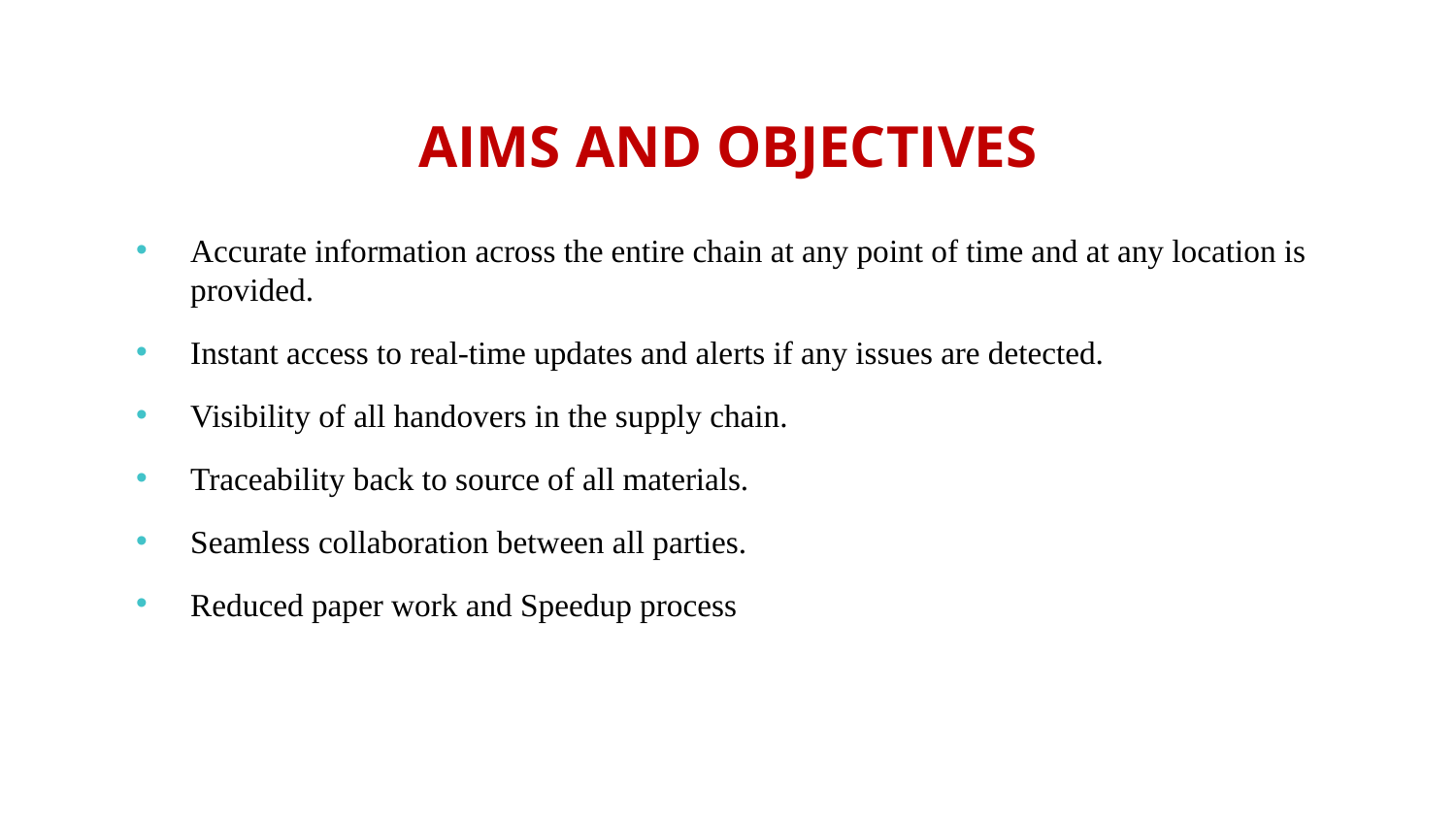

# AIMS AND OBJECTIVES
Accurate information across the entire chain at any point of time and at any location is provided.
Instant access to real-time updates and alerts if any issues are detected.
Visibility of all handovers in the supply chain.
Traceability back to source of all materials.
Seamless collaboration between all parties.
Reduced paper work and Speedup process